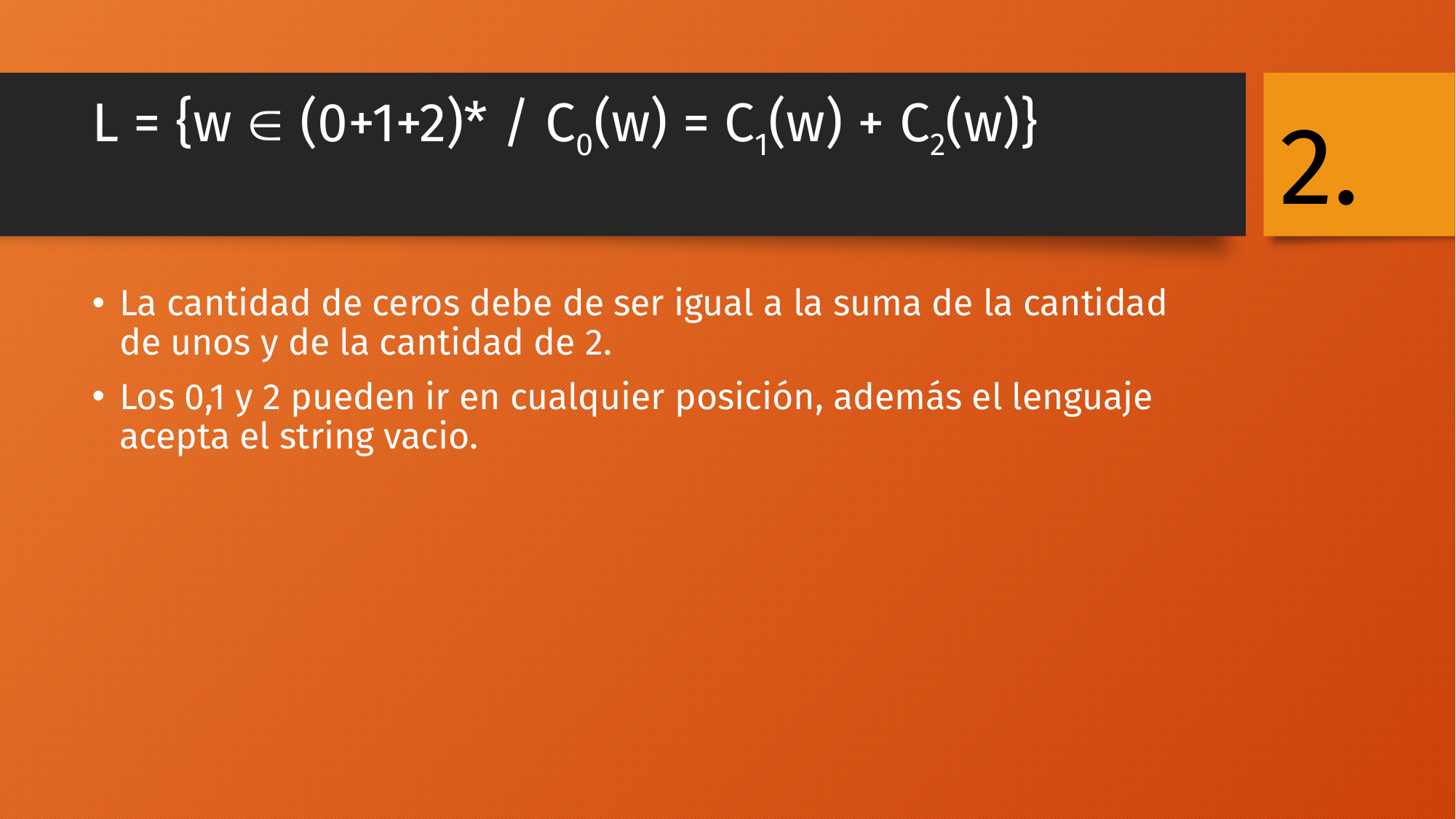

# L = {w ∈ (0+1+2)* / C0(w) = C1(w) + C2(w)}
2.
La cantidad de ceros debe de ser igual a la suma de la cantidad de unos y de la cantidad de 2.
Los 0,1 y 2 pueden ir en cualquier posición, además el lenguaje acepta el string vacio.